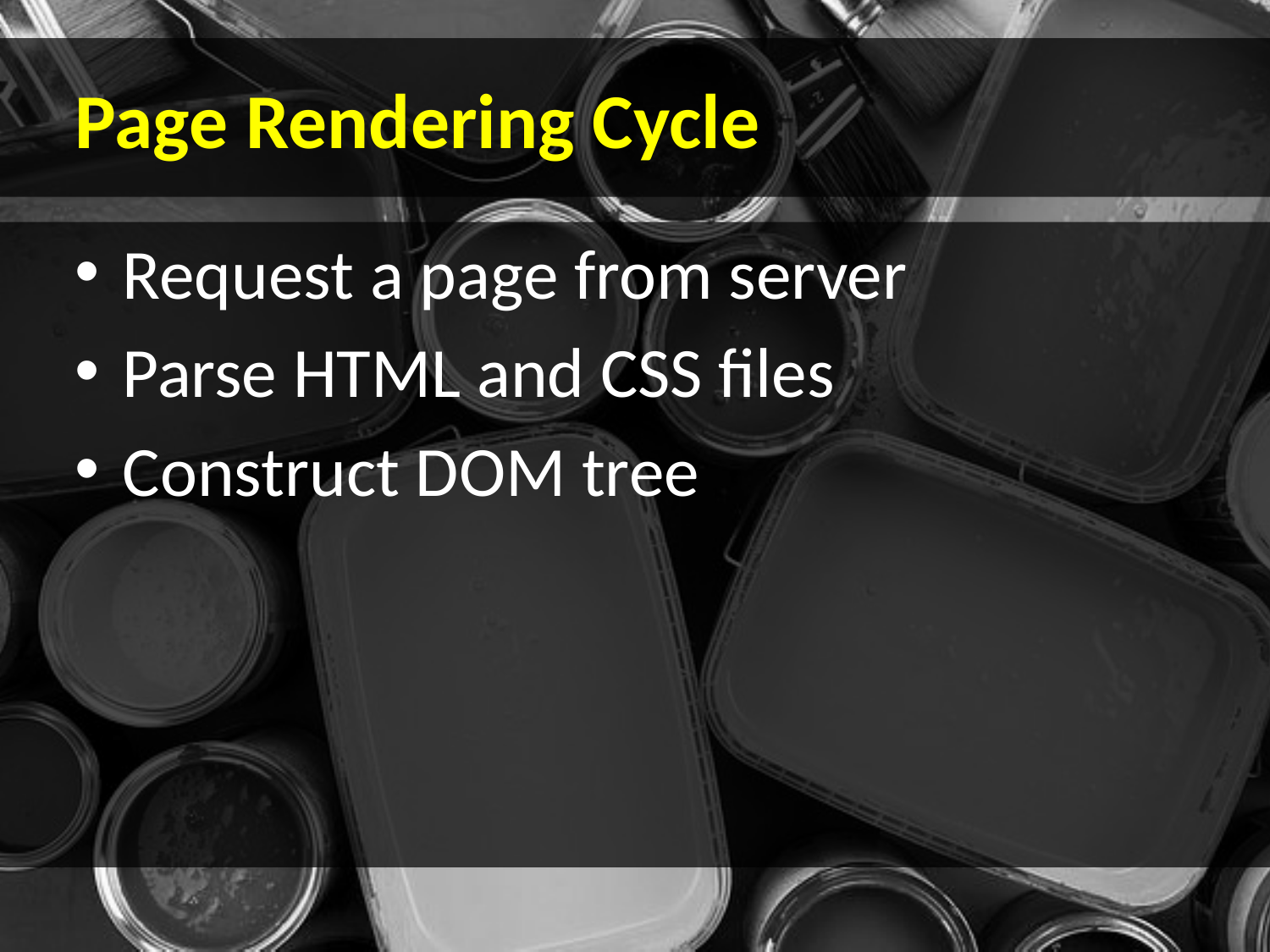

# Page Rendering Cycle
Request a page from server
Parse HTML and CSS files
Construct DOM tree